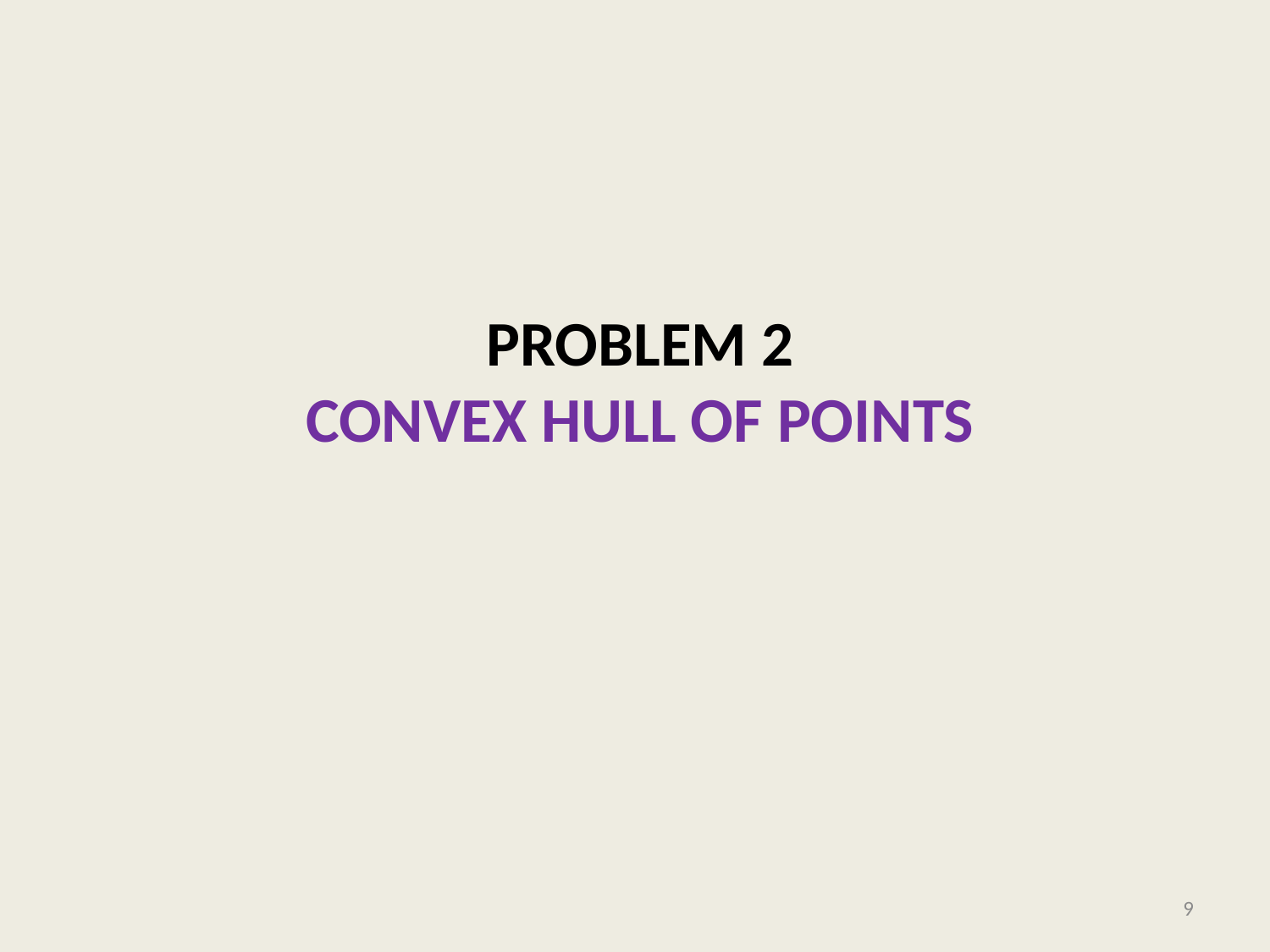

# problem 2 Convex hull of Points

9